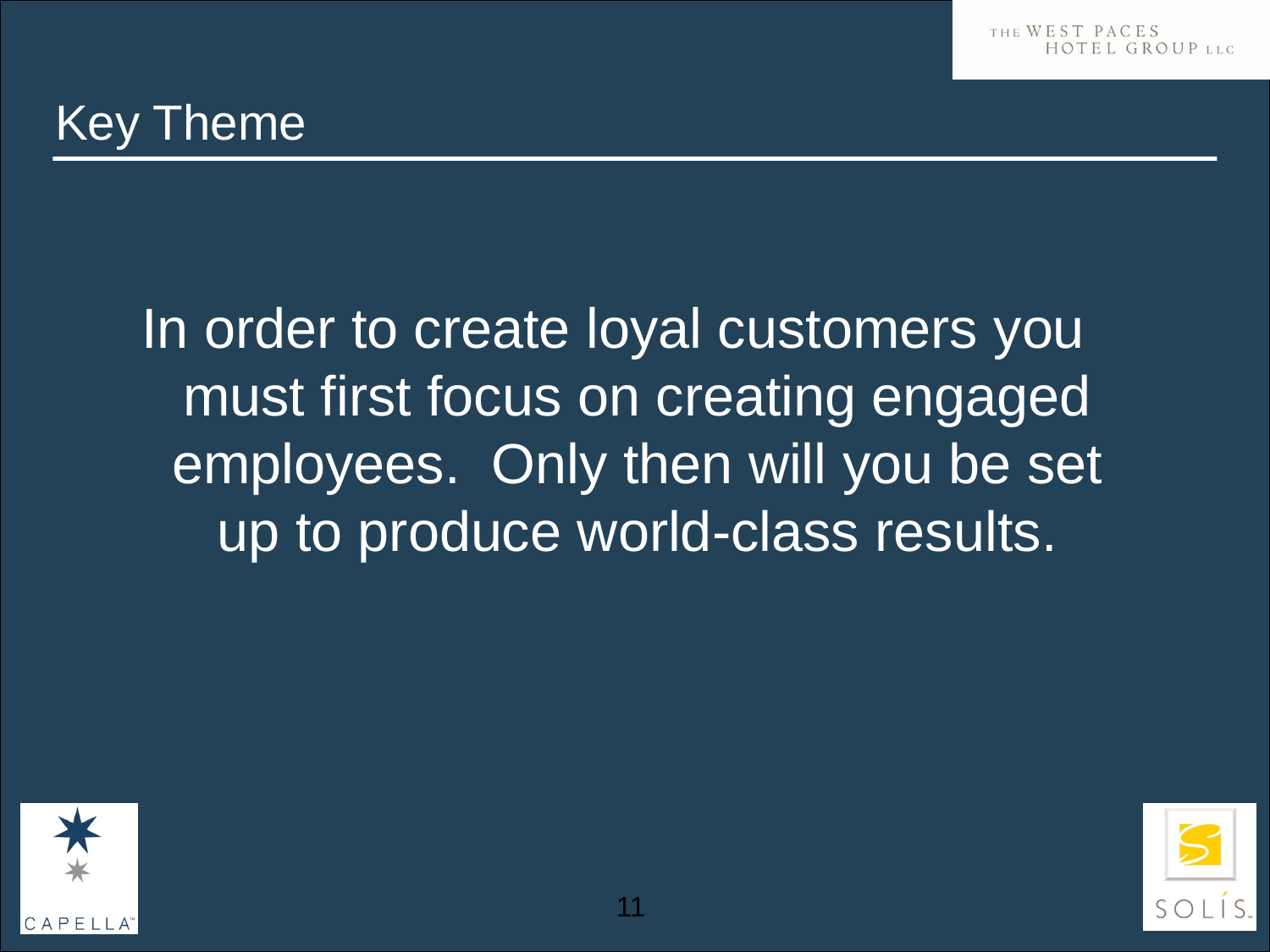

# Key Theme
In order to create loyal customers you must first focus on creating engaged employees.  Only then will you be set up to produce world-class results.